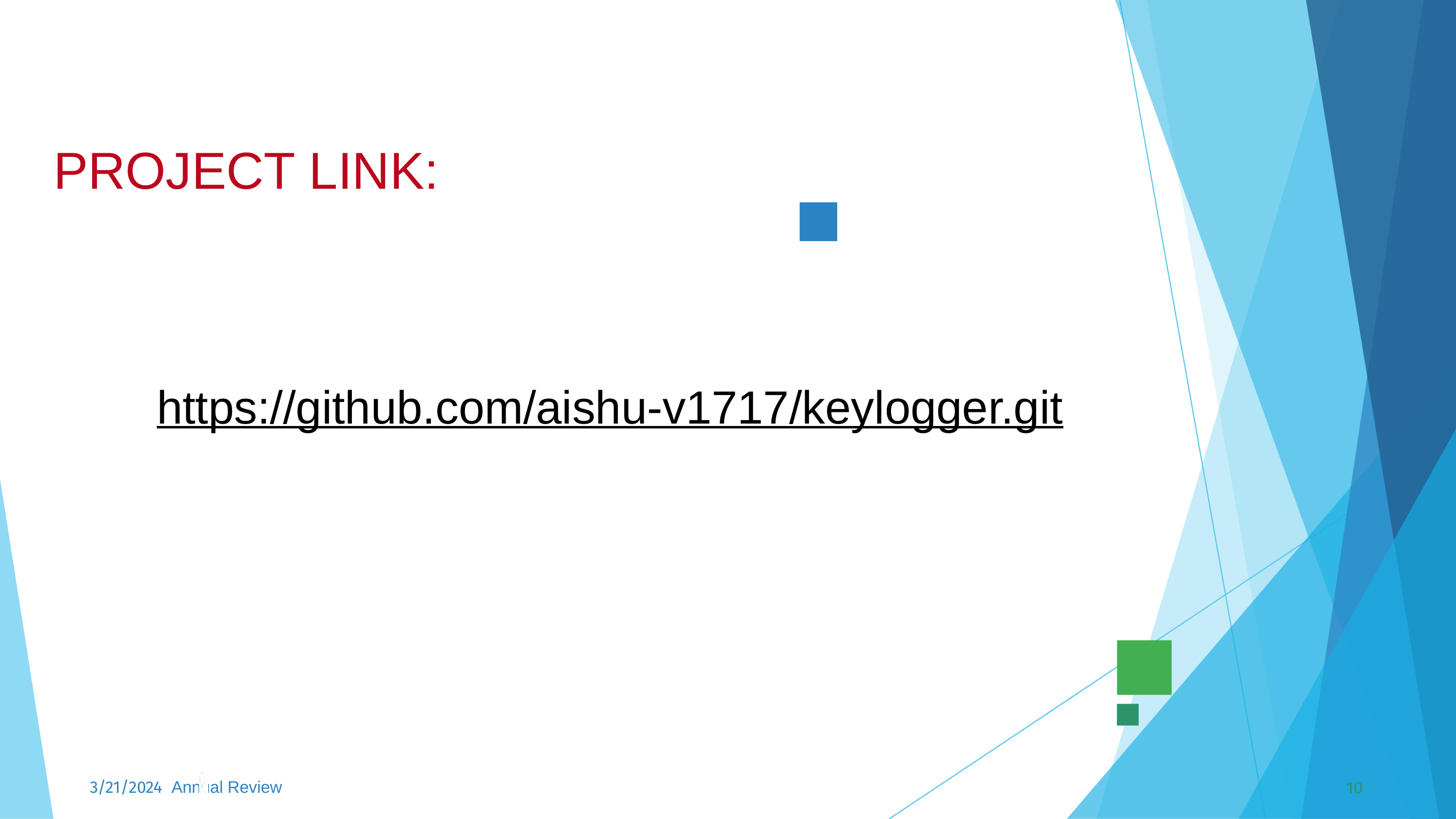

PROJECT LINK:

https://github.com/aishu-v1717/keylogger.git

10
3/21/2024  Annual Review